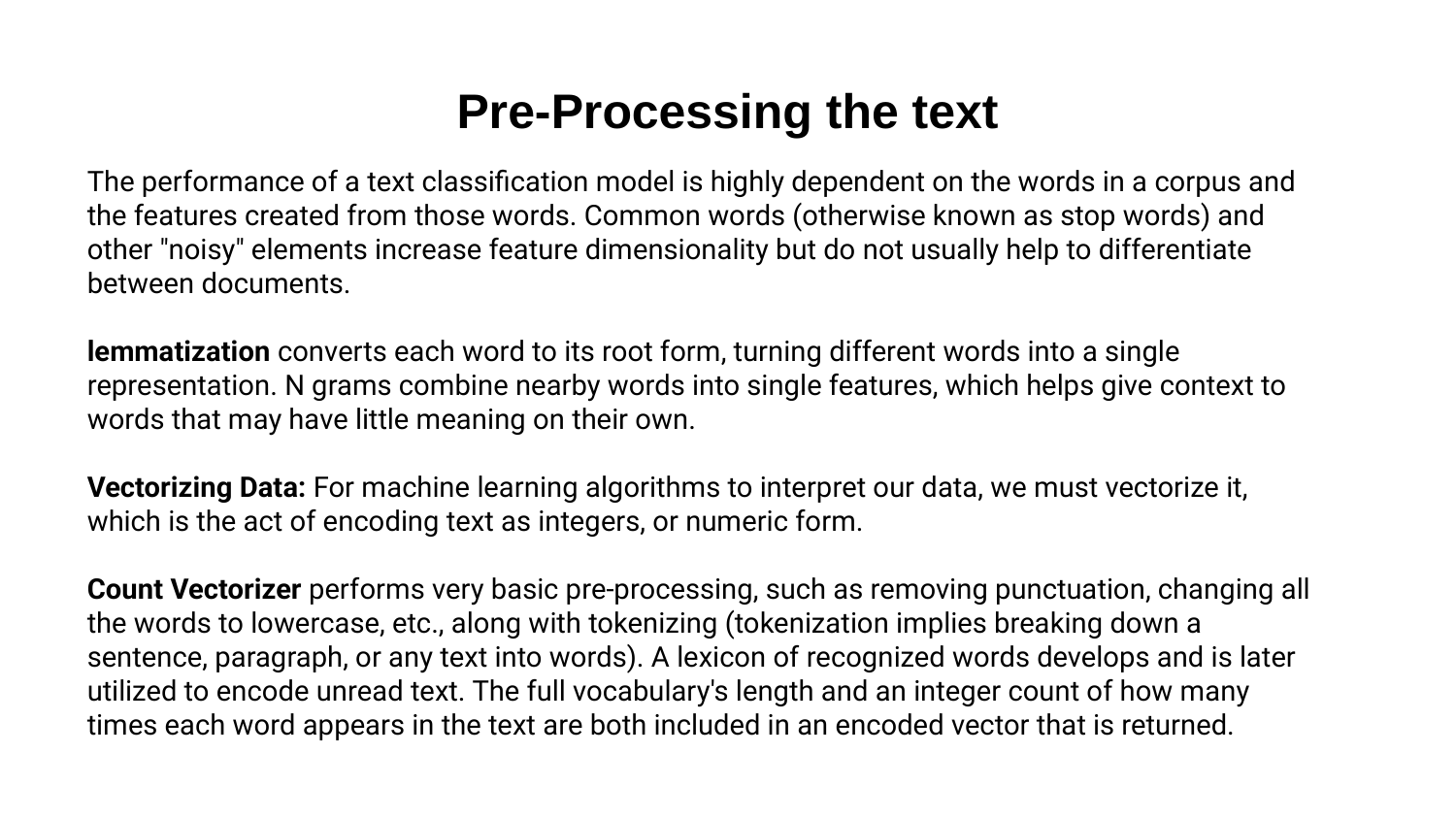

# Pre-Processing the text
The performance of a text classification model is highly dependent on the words in a corpus and the features created from those words. Common words (otherwise known as stop words) and other "noisy" elements increase feature dimensionality but do not usually help to differentiate between documents.

lemmatization converts each word to its root form, turning different words into a single representation. N grams combine nearby words into single features, which helps give context to words that may have little meaning on their own.

Vectorizing Data: For machine learning algorithms to interpret our data, we must vectorize it, which is the act of encoding text as integers, or numeric form.

Count Vectorizer performs very basic pre-processing, such as removing punctuation, changing all the words to lowercase, etc., along with tokenizing (tokenization implies breaking down a sentence, paragraph, or any text into words). A lexicon of recognized words develops and is later utilized to encode unread text. The full vocabulary's length and an integer count of how many times each word appears in the text are both included in an encoded vector that is returned.